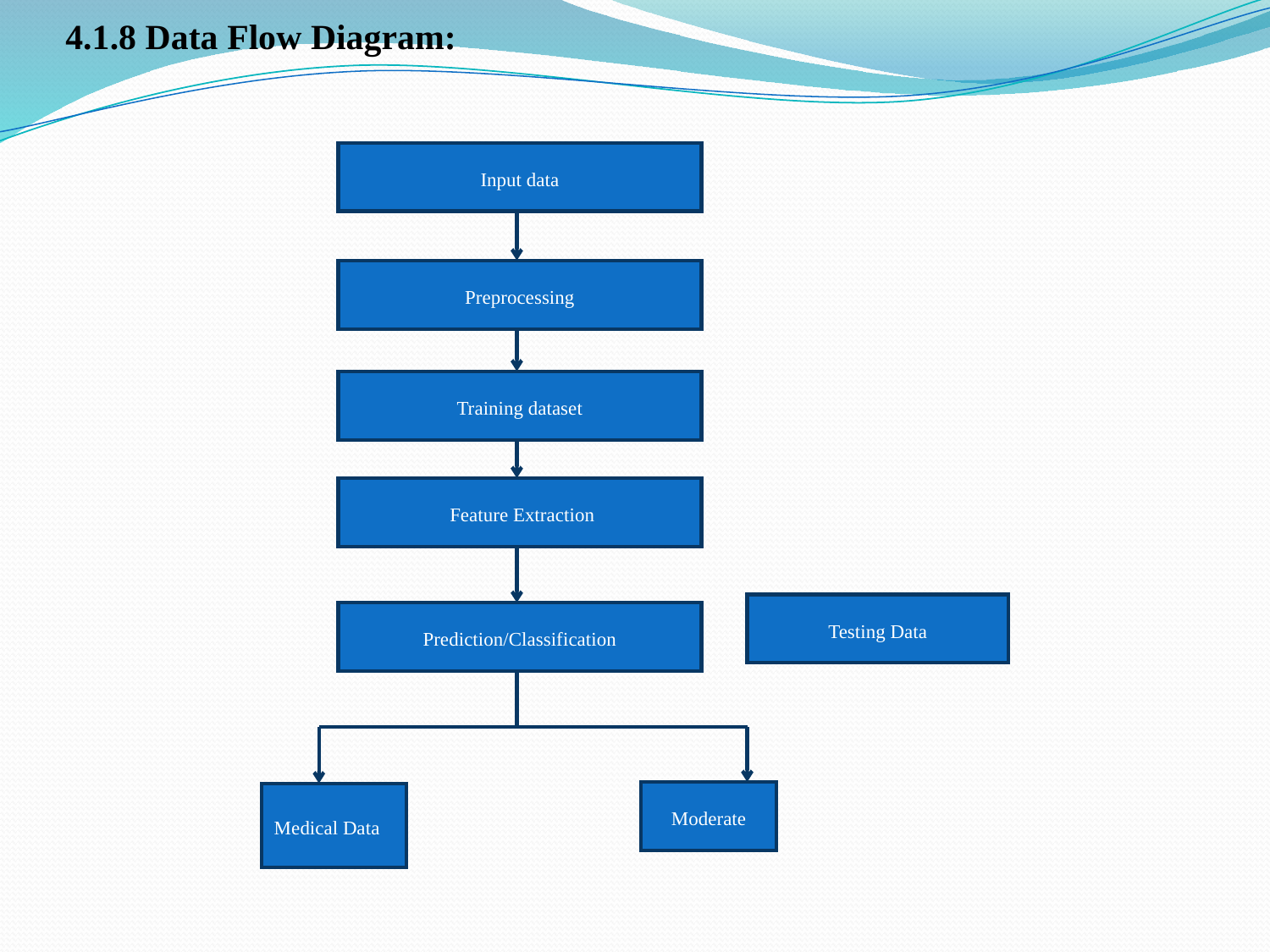

4.1.8 Data Flow Diagram:

Input data
Preprocessing
Training dataset
 Feature Extraction
Testing Data
Prediction/Classification
Moderate
Medical Data